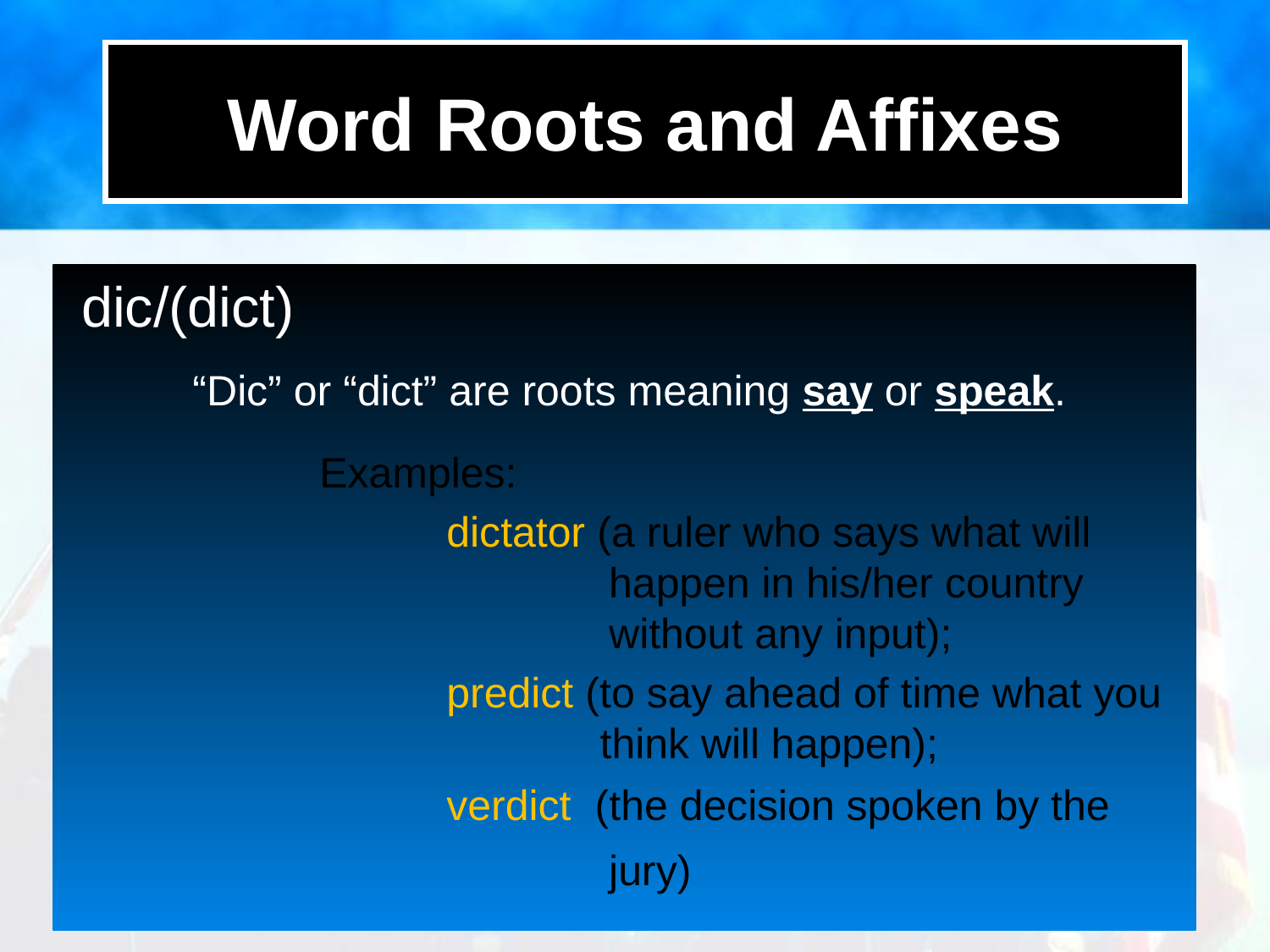

# Word Roots and Affixes
 dic/(dict)
	“Dic” or “dict” are roots meaning say or speak.

		Examples:
			dictator (a ruler who says what will 				   happen in his/her country 				   without any input);
			predict (to say ahead of time what you 			             think will happen);
			verdict  (the decision spoken by the 				   jury)